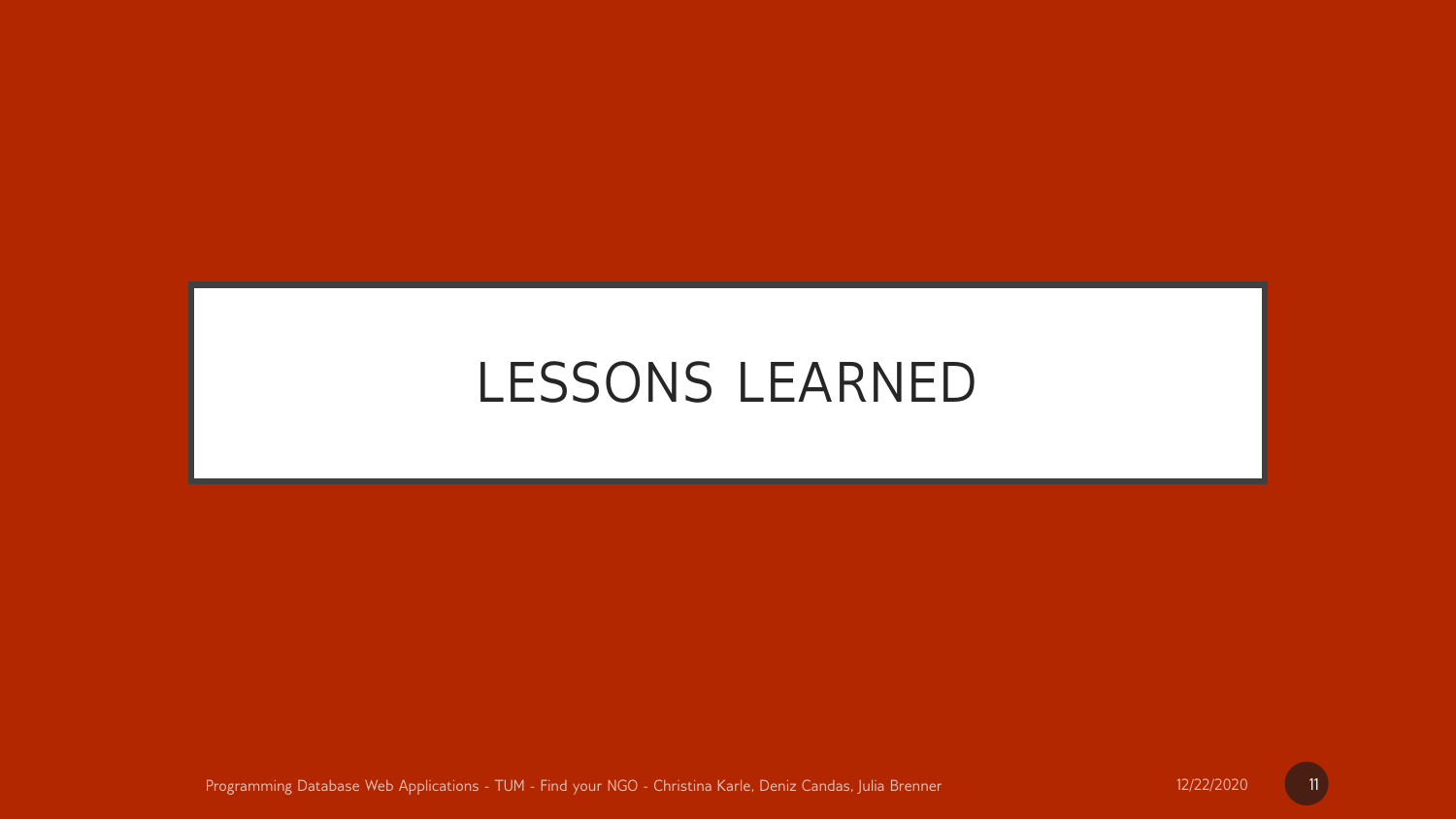

# Lessons Learned

11
Programming Database Web Applications - TUM - Find your NGO - Christina Karle, Deniz Candas, Julia Brenner
12/22/2020